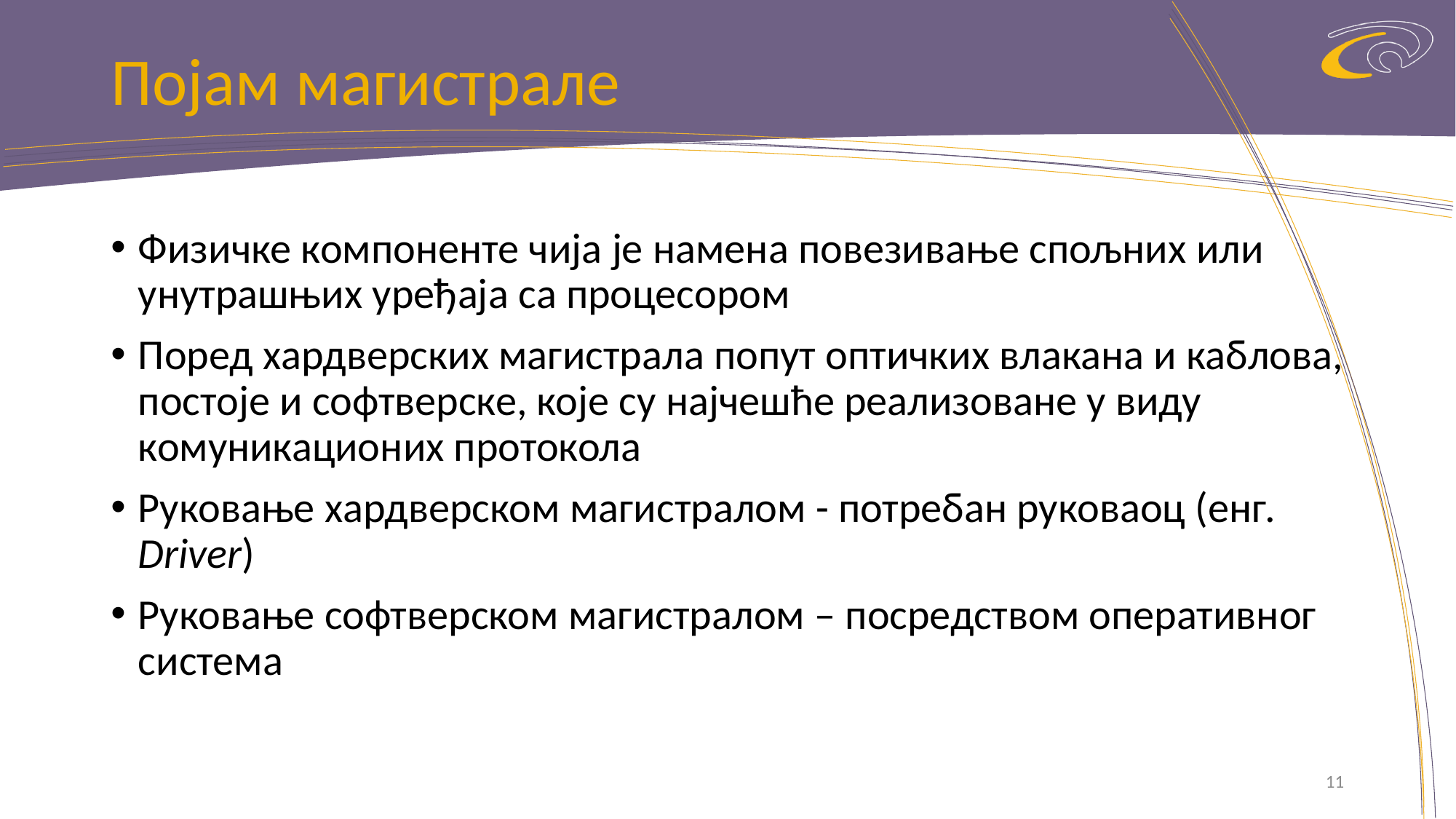

# Појам магистрале
Физичке компоненте чија је намена повезивање спољних или унутрашњих уређаја са процесором
Поред хардверских магистрала попут оптичких влакана и каблова, постоје и софтверске, које су најчешће реализоване у виду комуникационих протокола
Руковање хардверском магистралом - потребан руковаоц (eнг. Driver)
Руковање софтверском магистралом – посредством оперативног система
11